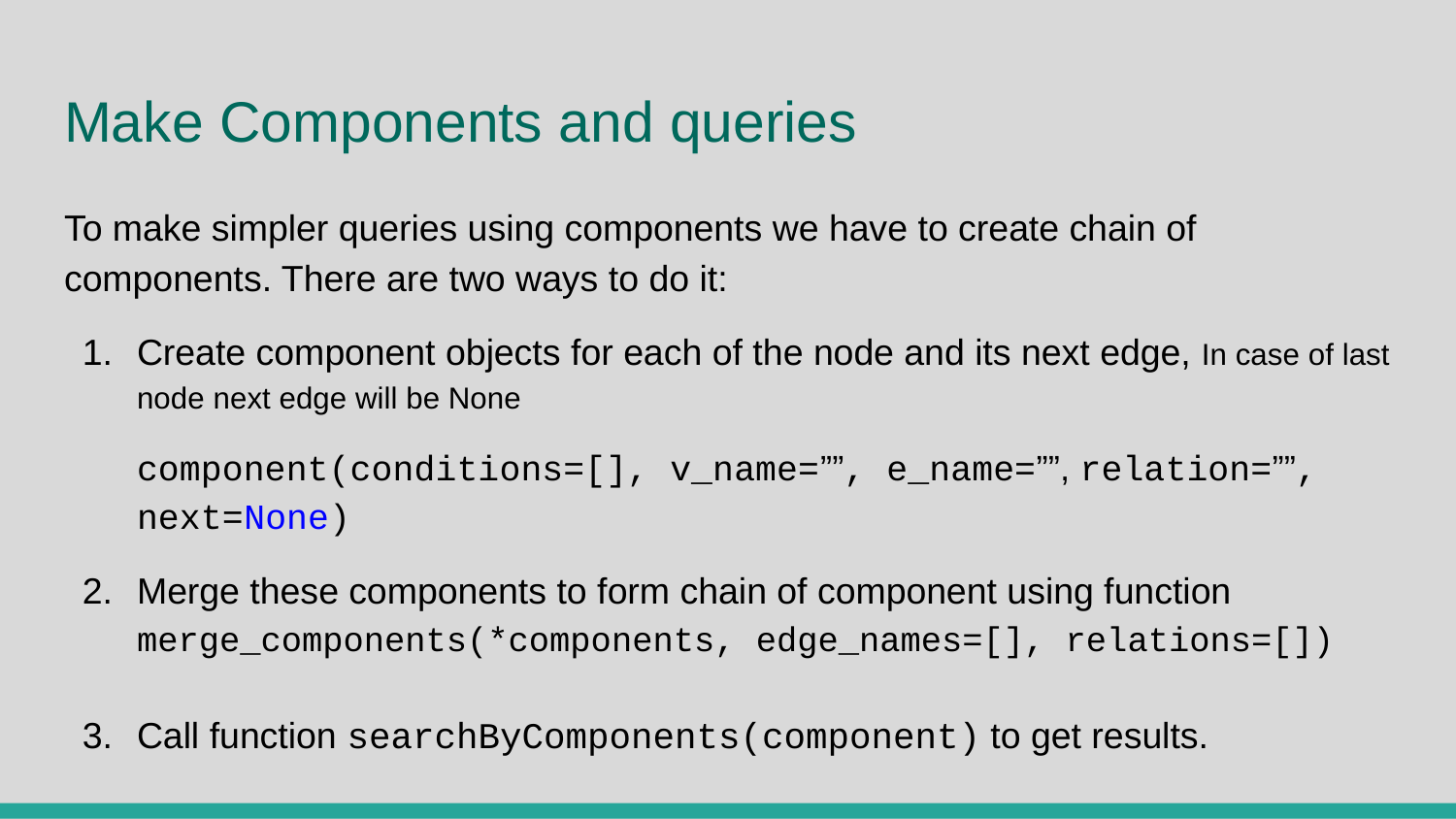

# Make Components and queries
To make simpler queries using components we have to create chain of components. There are two ways to do it:
Create component objects for each of the node and its next edge, In case of last node next edge will be None
component(conditions=[], v_name=””, e_name=””, relation=””, next=None)
Merge these components to form chain of component using function
merge_components(*components, edge_names=[], relations=[])

Call function searchByComponents(component) to get results.